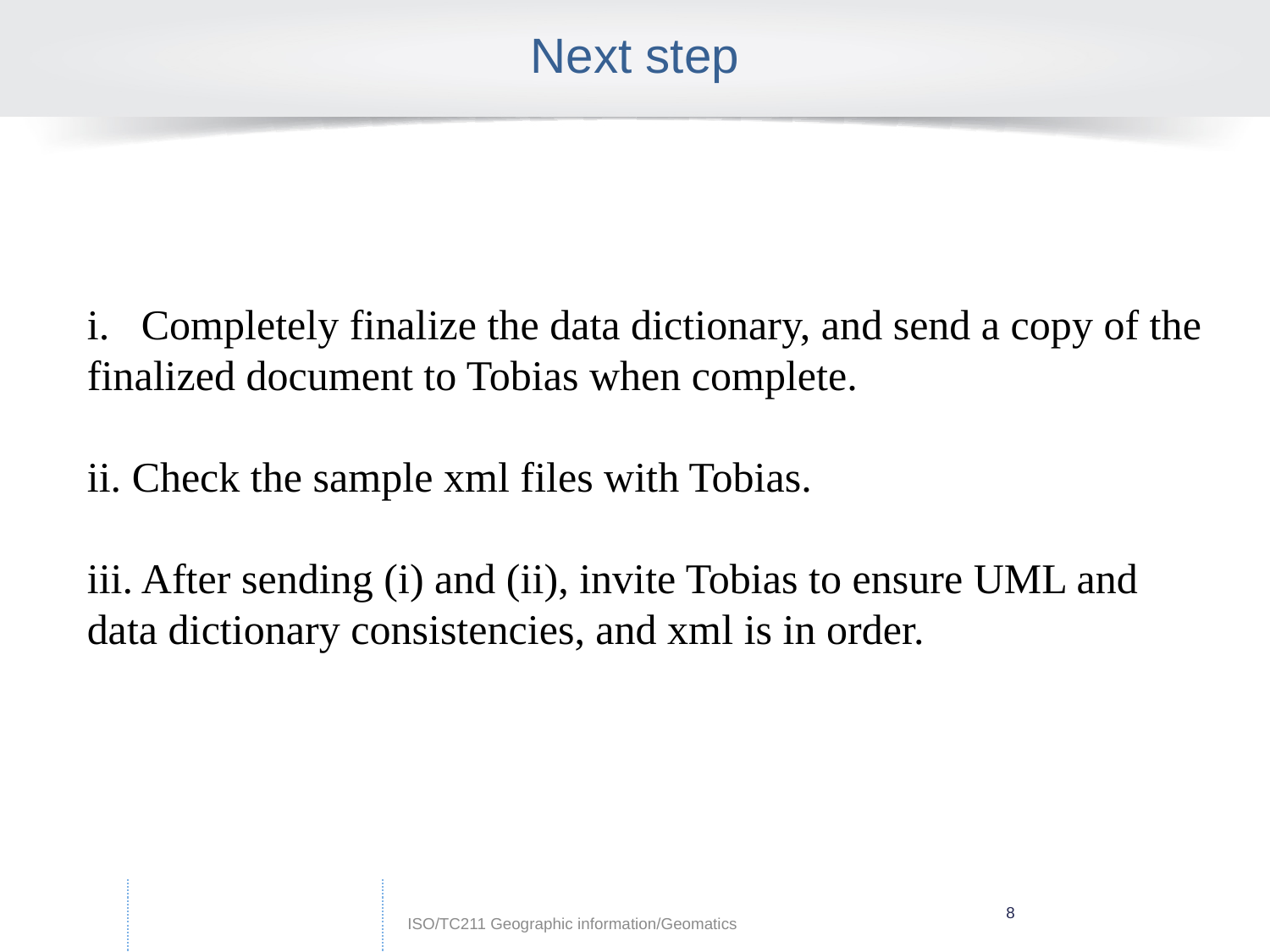

# Next step
i.   Completely finalize the data dictionary, and send a copy of the finalized document to Tobias when complete.

ii. Check the sample xml files with Tobias.

iii. After sending (i) and (ii), invite Tobias to ensure UML and data dictionary consistencies, and xml is in order.